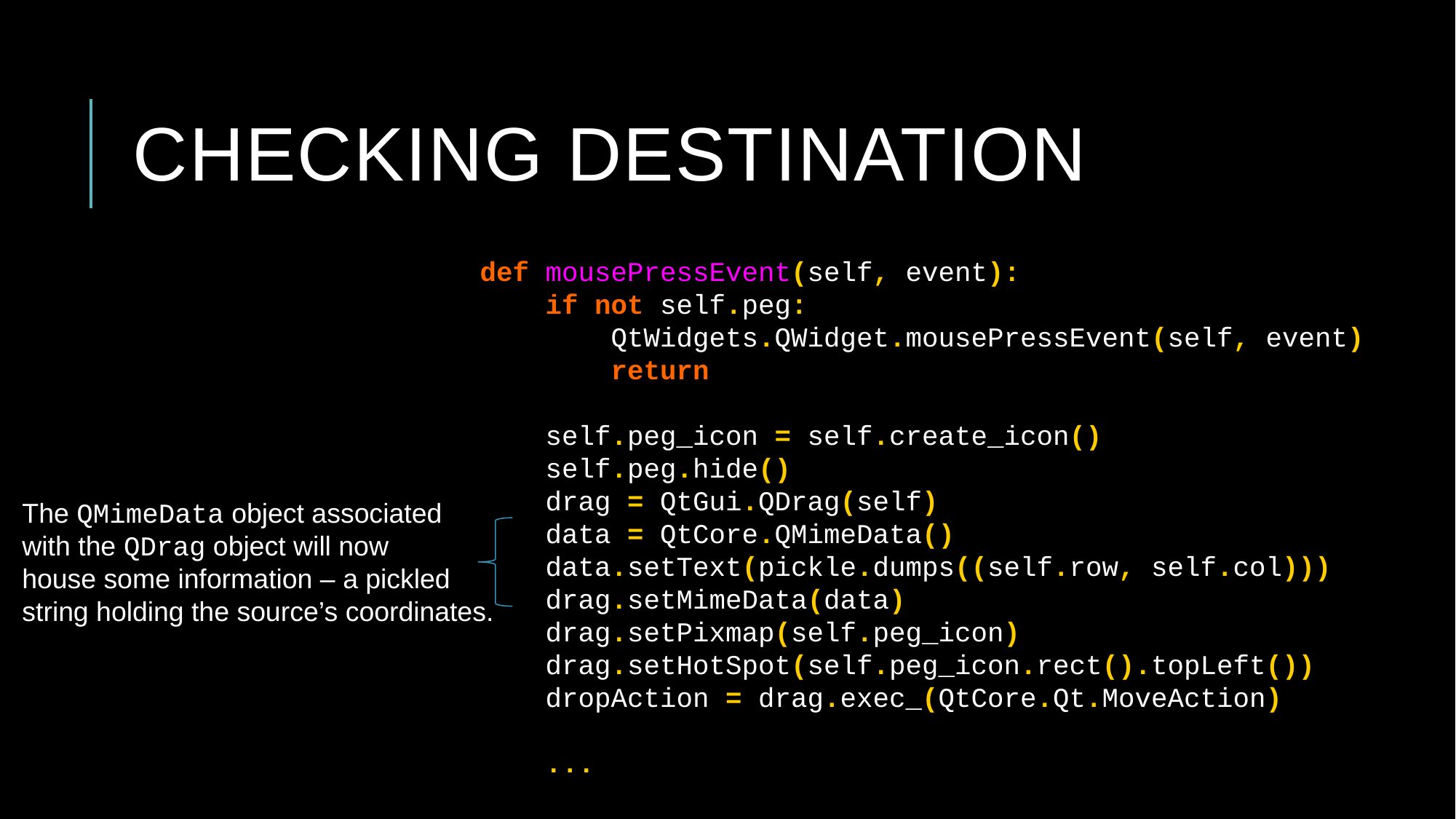

# Checking destination
def mousePressEvent(self, event):
    if not self.peg:
        QtWidgets.QWidget.mousePressEvent(self, event)
        return
    self.peg_icon = self.create_icon()
    self.peg.hide()
    drag = QtGui.QDrag(self)
    data = QtCore.QMimeData()
    data.setText(pickle.dumps((self.row, self.col)))
    drag.setMimeData(data)
    drag.setPixmap(self.peg_icon)
    drag.setHotSpot(self.peg_icon.rect().topLeft())
    dropAction = drag.exec_(QtCore.Qt.MoveAction)
    ...
The QMimeData object associated
with the QDrag object will now
house some information – a pickled
string holding the source’s coordinates.